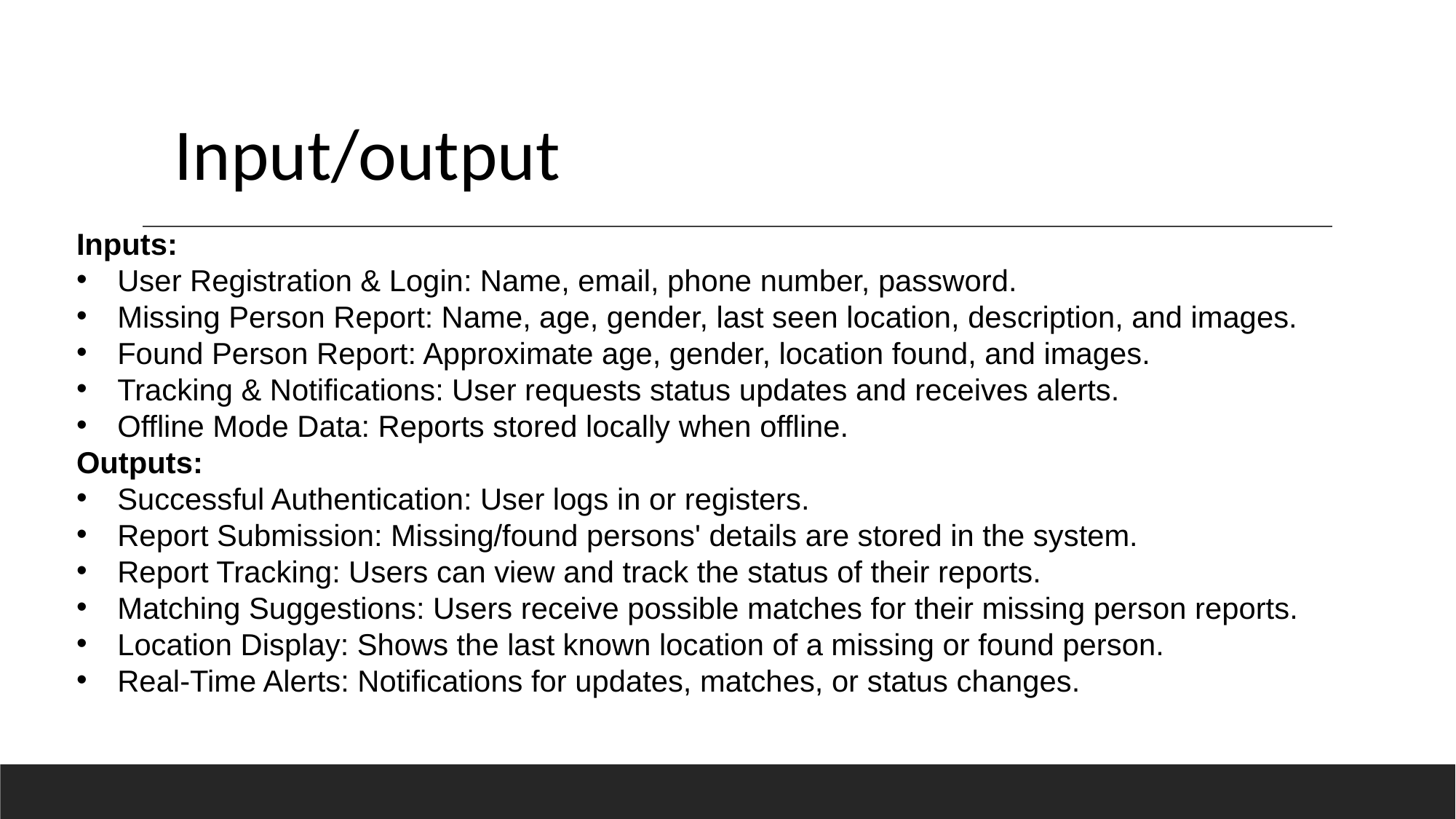

Input/output
Inputs:
User Registration & Login: Name, email, phone number, password.
Missing Person Report: Name, age, gender, last seen location, description, and images.
Found Person Report: Approximate age, gender, location found, and images.
Tracking & Notifications: User requests status updates and receives alerts.
Offline Mode Data: Reports stored locally when offline.
Outputs:
Successful Authentication: User logs in or registers.
Report Submission: Missing/found persons' details are stored in the system.
Report Tracking: Users can view and track the status of their reports.
Matching Suggestions: Users receive possible matches for their missing person reports.
Location Display: Shows the last known location of a missing or found person.
Real-Time Alerts: Notifications for updates, matches, or status changes.